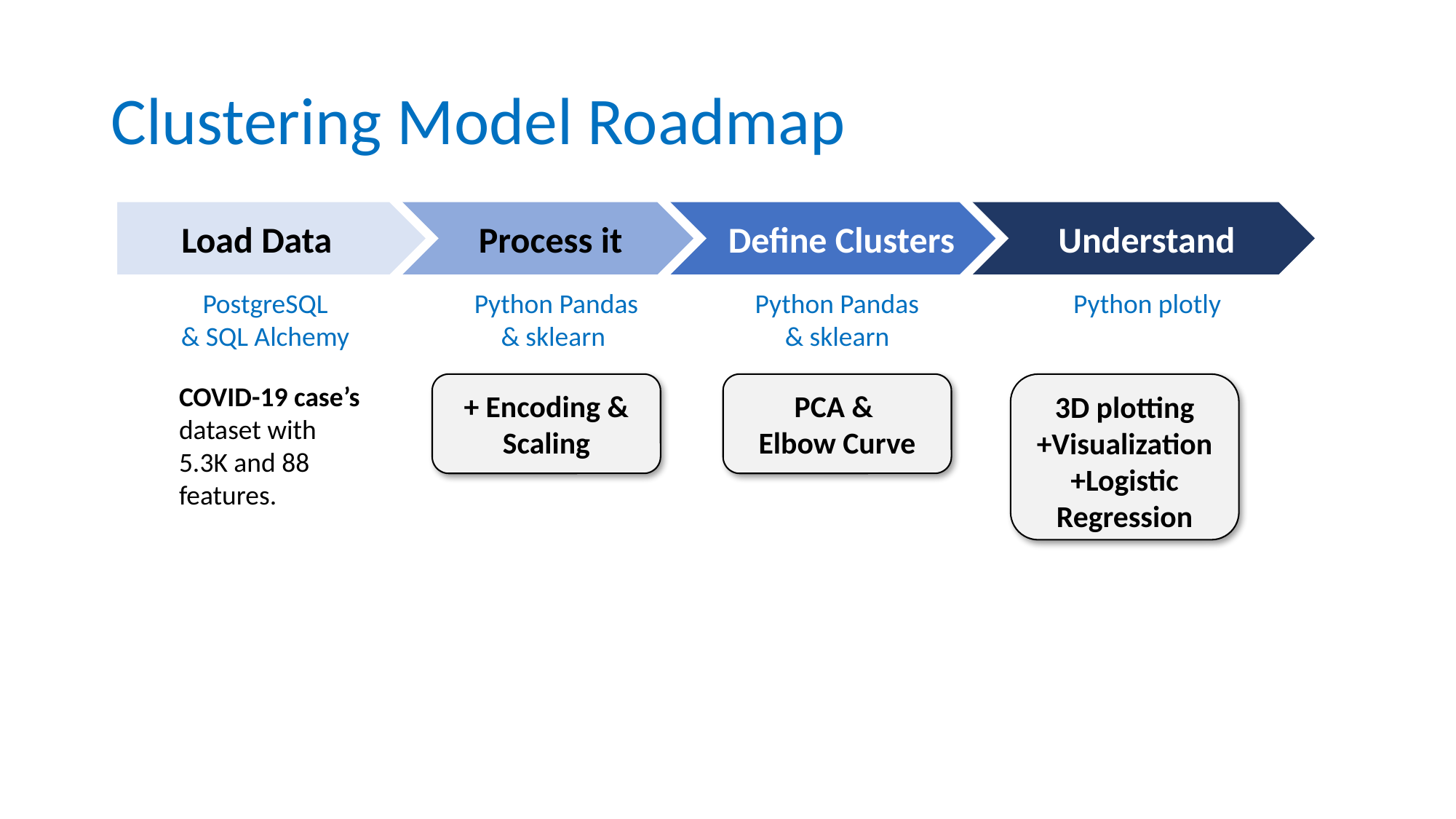

# Clustering Model Roadmap

Load Data
Process it
Define Clusters
Understand
PostgreSQL
& SQL Alchemy
Python Pandas & sklearn
Python Pandas & sklearn
Python plotly
COVID-19 case’s dataset with 5.3K and 88 features.
+ Encoding & Scaling
PCA &
Elbow Curve
3D plotting
+Visualization
+Logistic Regression